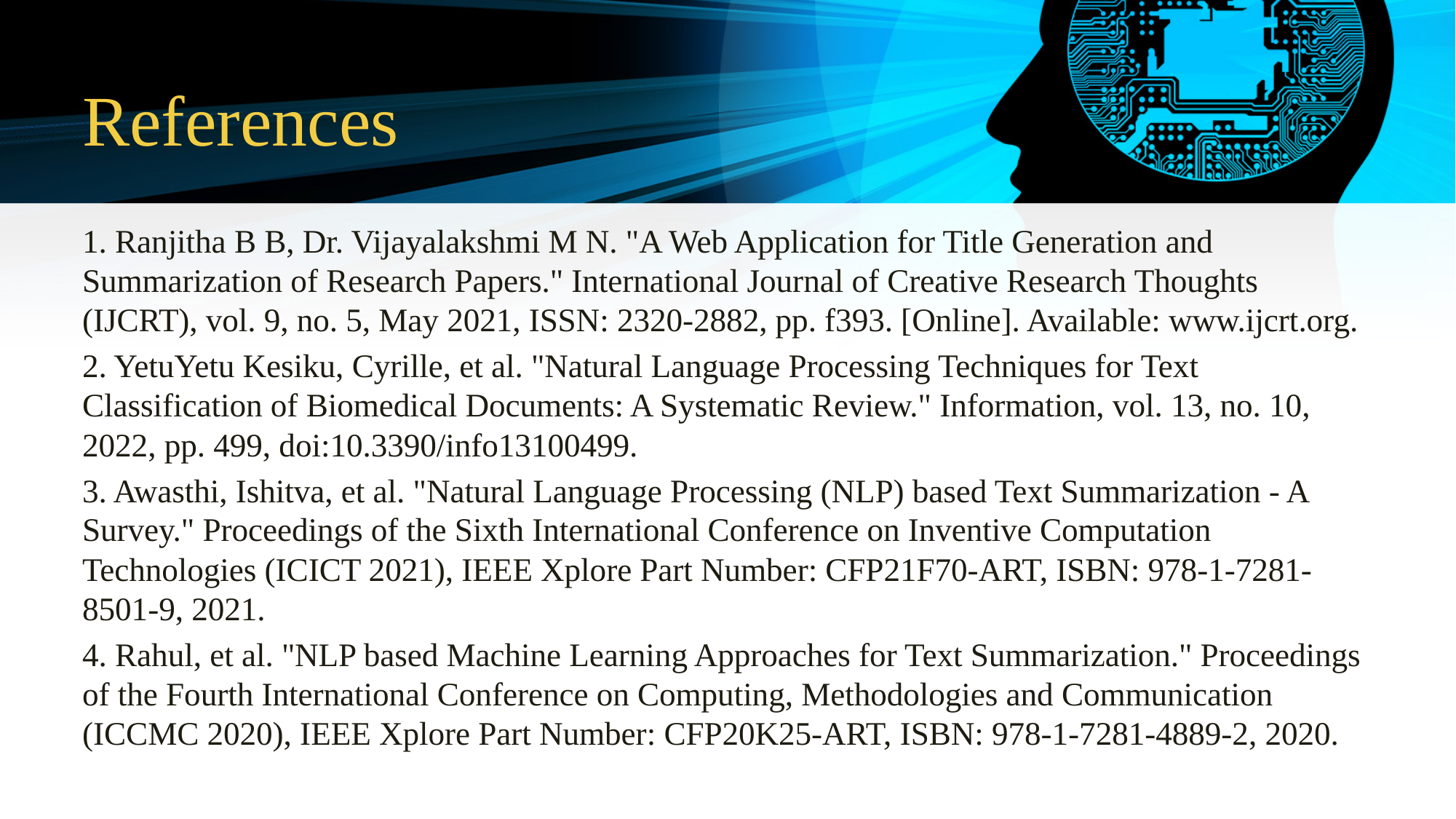

# References
1. Ranjitha B B, Dr. Vijayalakshmi M N. "A Web Application for Title Generation and Summarization of Research Papers." International Journal of Creative Research Thoughts (IJCRT), vol. 9, no. 5, May 2021, ISSN: 2320-2882, pp. f393. [Online]. Available: www.ijcrt.org.
2. YetuYetu Kesiku, Cyrille, et al. "Natural Language Processing Techniques for Text Classification of Biomedical Documents: A Systematic Review." Information, vol. 13, no. 10, 2022, pp. 499, doi:10.3390/info13100499.
3. Awasthi, Ishitva, et al. "Natural Language Processing (NLP) based Text Summarization - A Survey." Proceedings of the Sixth International Conference on Inventive Computation Technologies (ICICT 2021), IEEE Xplore Part Number: CFP21F70-ART, ISBN: 978-1-7281-8501-9, 2021.
4. Rahul, et al. "NLP based Machine Learning Approaches for Text Summarization." Proceedings of the Fourth International Conference on Computing, Methodologies and Communication (ICCMC 2020), IEEE Xplore Part Number: CFP20K25-ART, ISBN: 978-1-7281-4889-2, 2020.